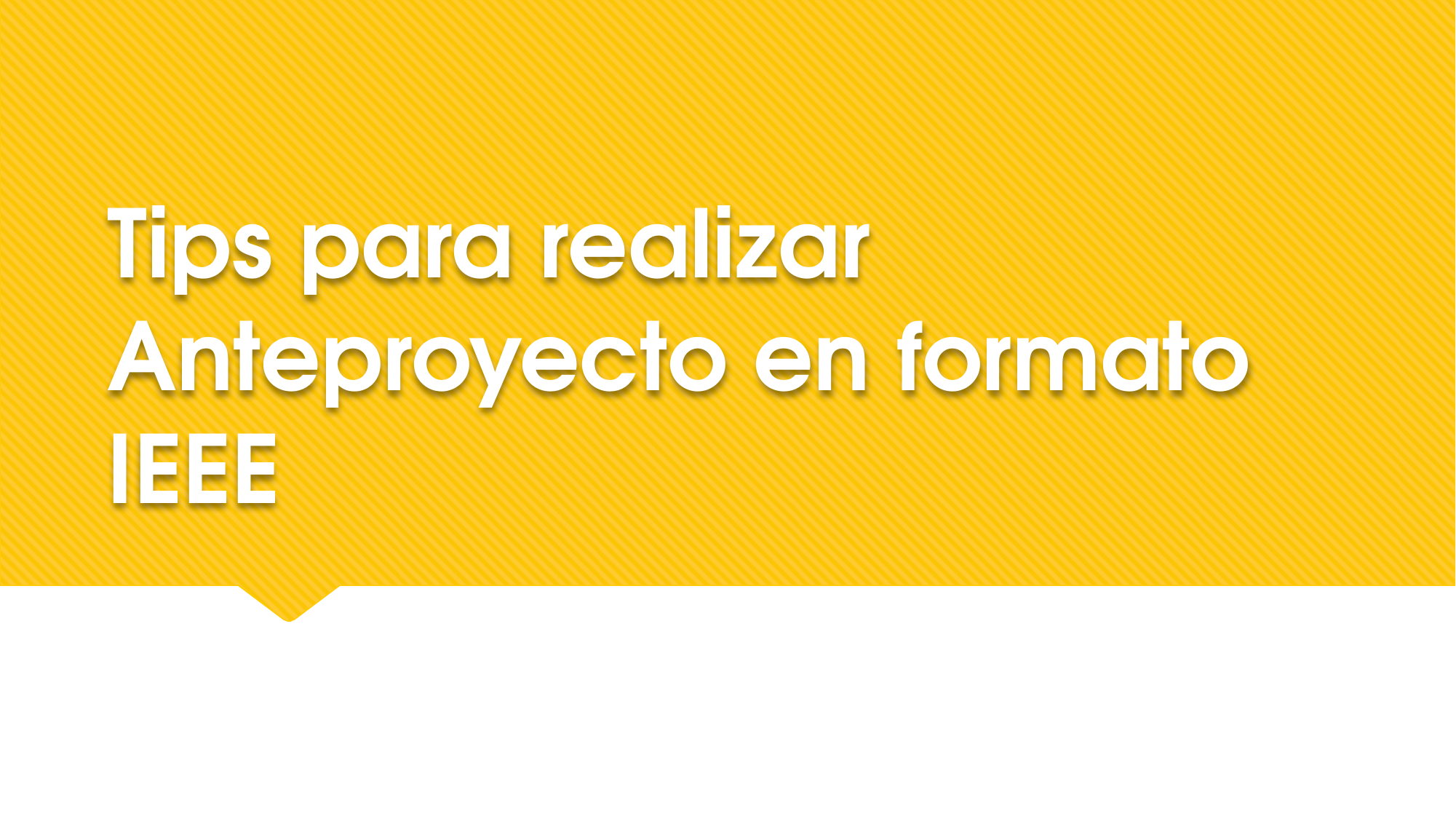

# Tips para realizar Anteproyecto en formato IEEE